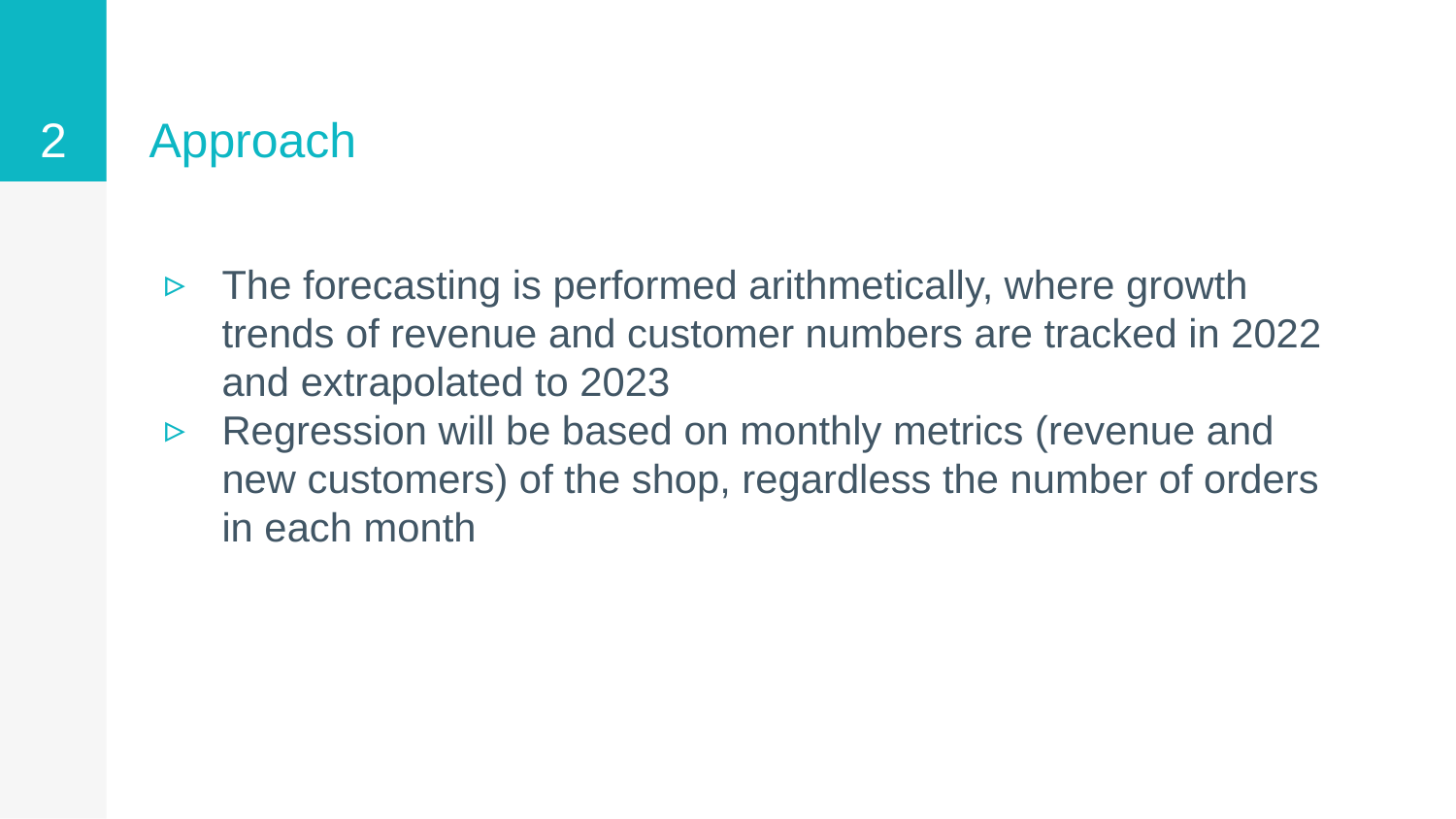

2
# Approach
The forecasting is performed arithmetically, where growth trends of revenue and customer numbers are tracked in 2022 and extrapolated to 2023
Regression will be based on monthly metrics (revenue and new customers) of the shop, regardless the number of orders in each month